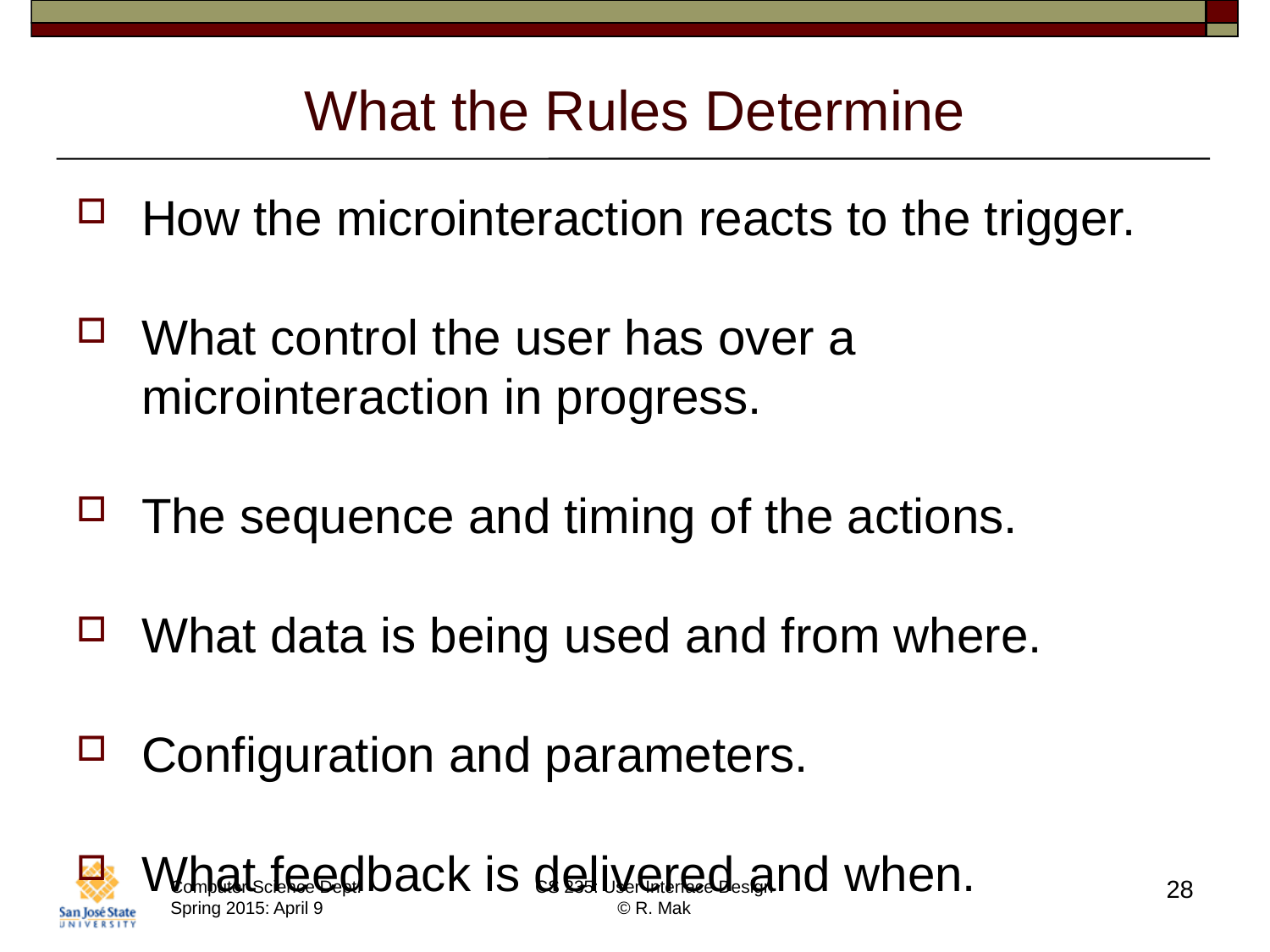

# What the Rules Determine
How the microinteraction reacts to the trigger.

What control the user has over a microinteraction in progress.

The sequence and timing of the actions.

What data is being used and from where.

Configuration and parameters.

What feedback is delivered and when.
28